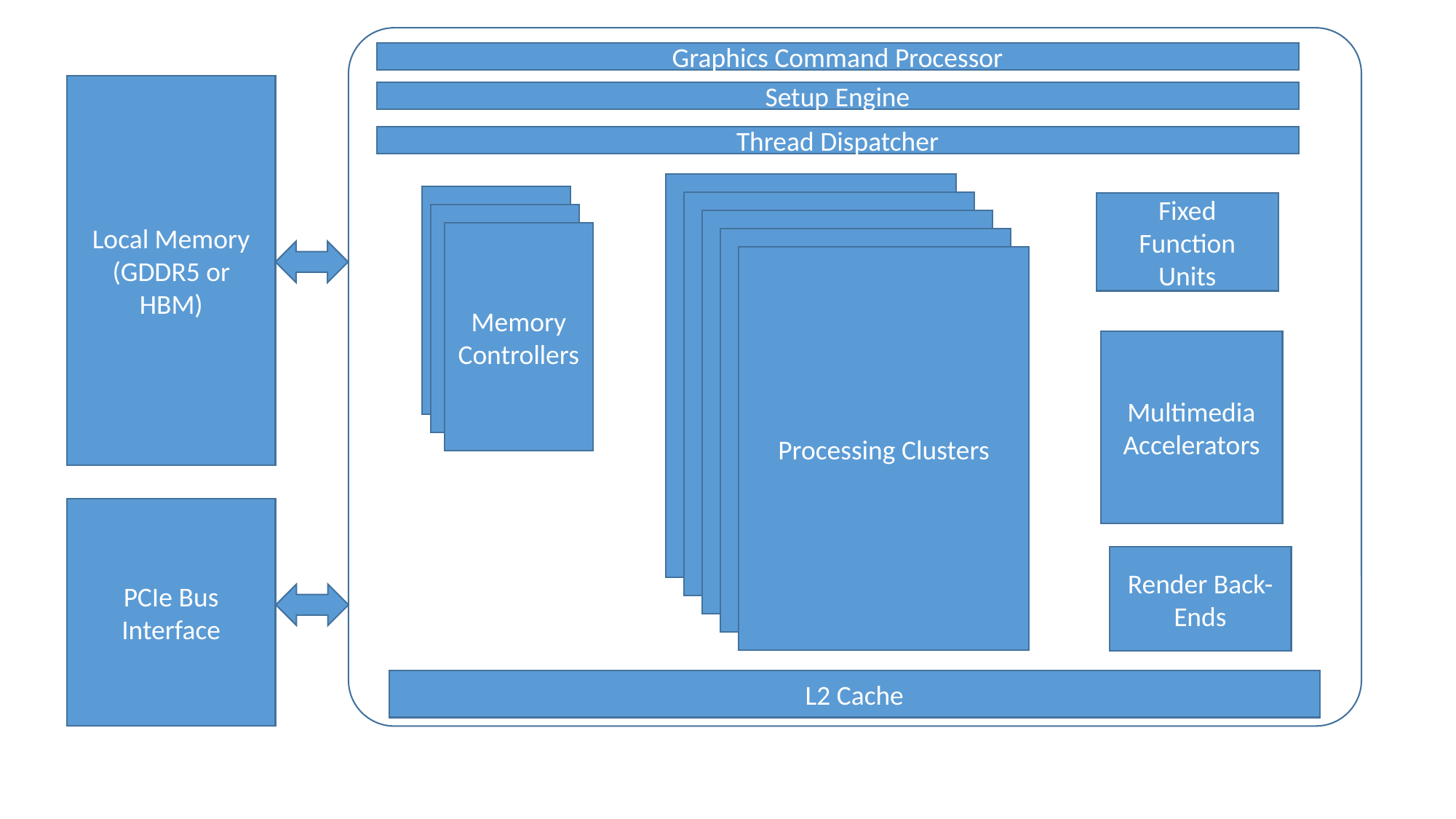

Graphics Command Processor
Local Memory
(GDDR5 or HBM)
Setup Engine
Thread Dispatcher
Shader Engines
Memory Controllers
Shader Engines
Fixed Function Units
Memory Controllers
Shader Engines
Memory Controllers
Shader Engines

Processing Clusters
Multimedia Accelerators
PCIe Bus
Interface
Render Back-Ends

L2 Cache